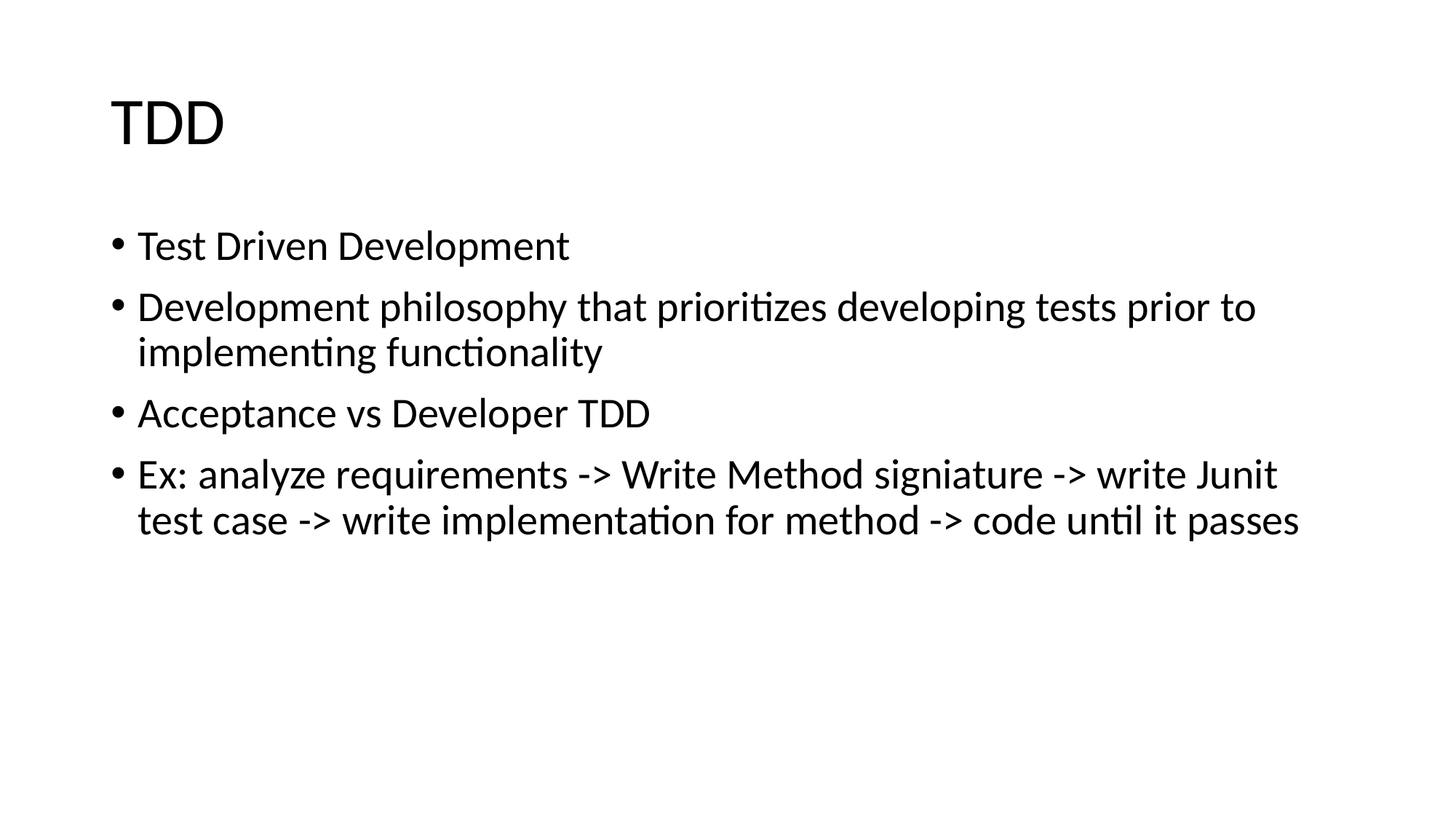

# TDD
Test Driven Development
Development philosophy that prioritizes developing tests prior to implementing functionality
Acceptance vs Developer TDD
Ex: analyze requirements -> Write Method signiature -> write Junit test case -> write implementation for method -> code until it passes